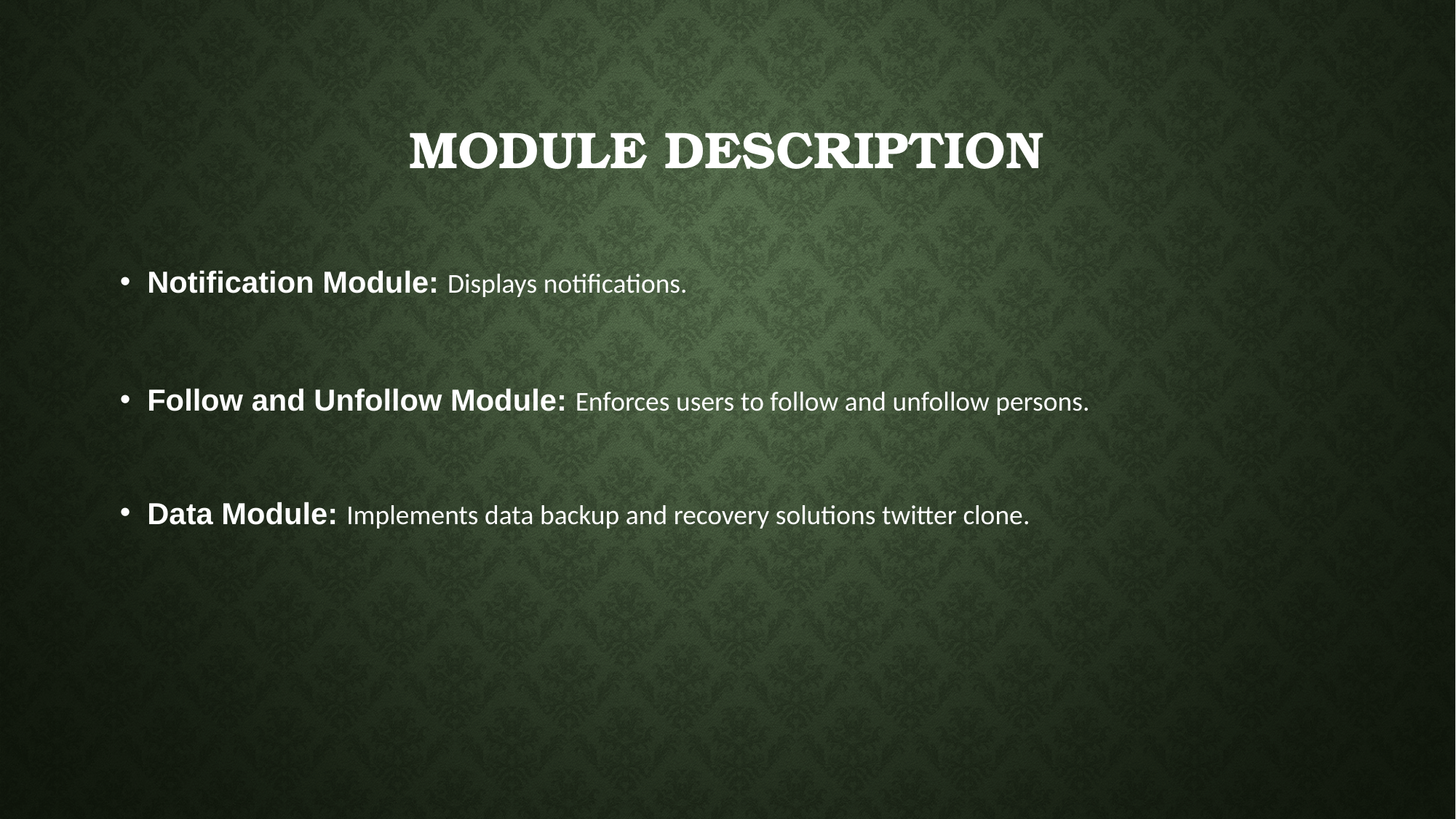

# MODULE DESCRIPTION
Notification Module: Displays notifications.

Follow and Unfollow Module: Enforces users to follow and unfollow persons.

Data Module: Implements data backup and recovery solutions twitter clone.